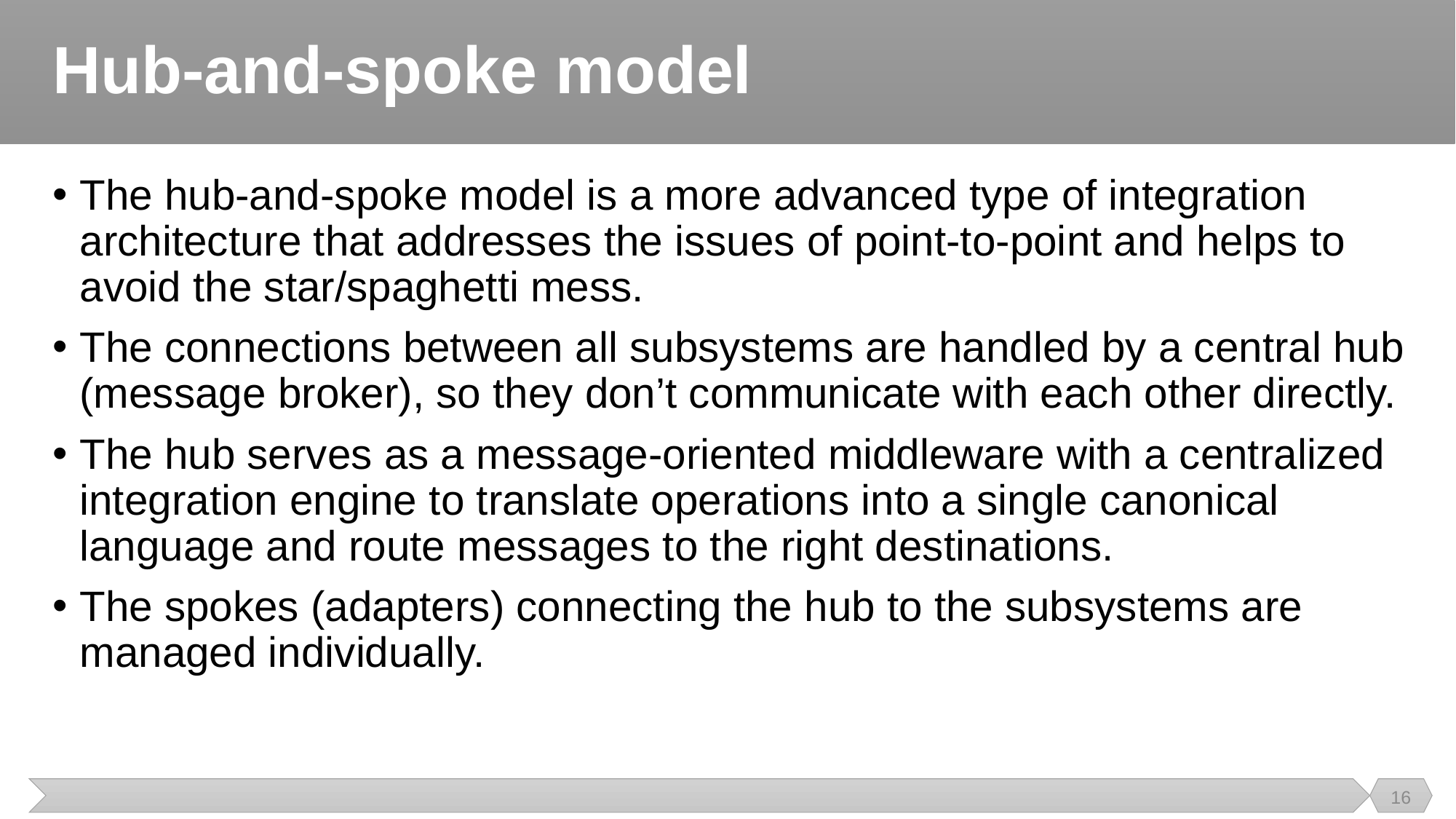

# Hub-and-spoke model
The hub-and-spoke model is a more advanced type of integration architecture that addresses the issues of point-to-point and helps to avoid the star/spaghetti mess.
The connections between all subsystems are handled by a central hub (message broker), so they don’t communicate with each other directly.
The hub serves as a message-oriented middleware with a centralized integration engine to translate operations into a single canonical language and route messages to the right destinations.
The spokes (adapters) connecting the hub to the subsystems are managed individually.
16